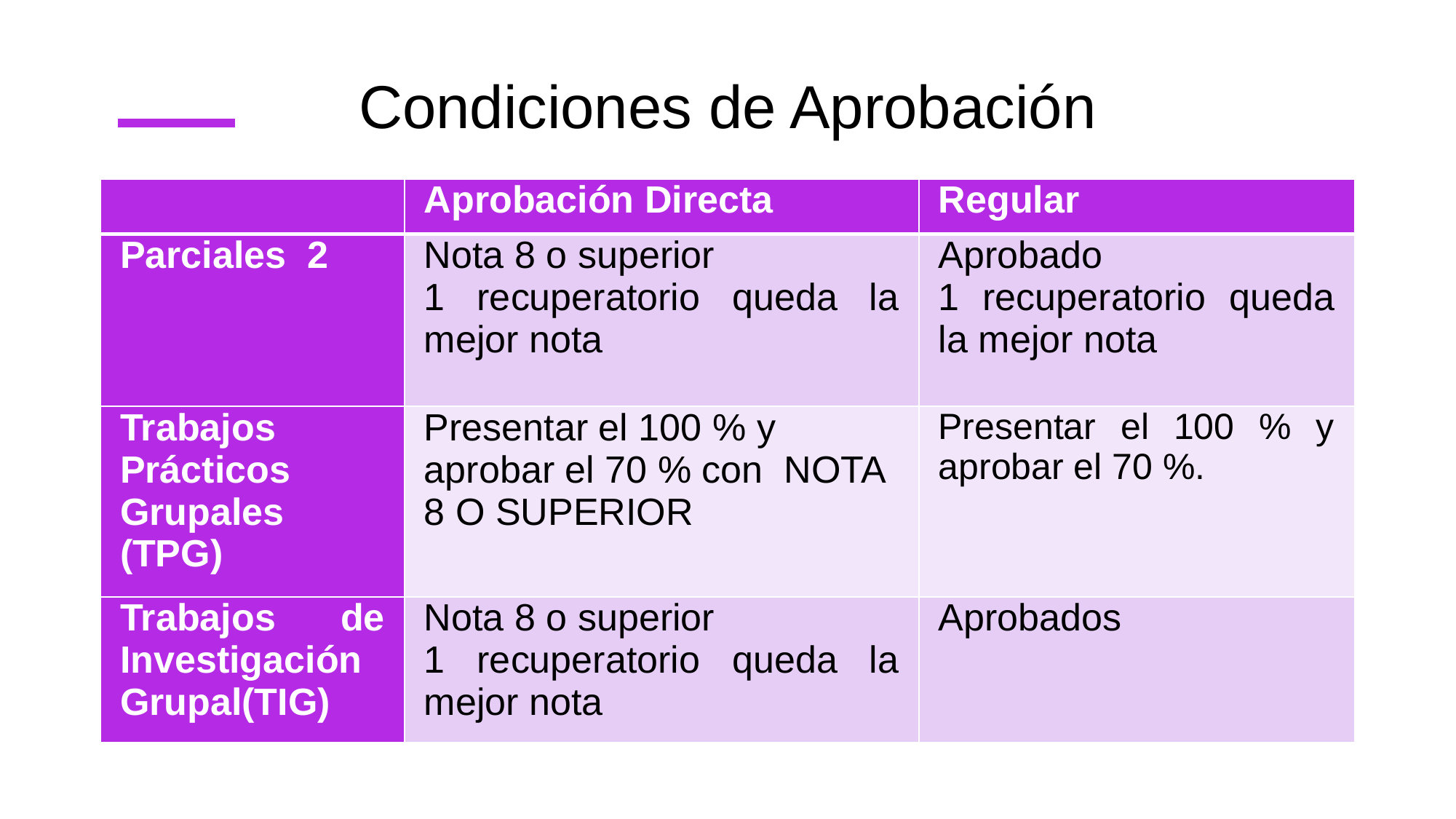

# Condiciones de Aprobación
|  | Aprobación Directa | Regular |
| --- | --- | --- |
| Parciales  2 | Nota 8 o superior 1 recuperatorio queda la mejor nota | Aprobado 1 recuperatorio queda la mejor nota |
| Trabajos Prácticos Grupales (TPG) | Presentar el 100 % y aprobar el 70 % con NOTA 8 O SUPERIOR | Presentar el 100 % y aprobar el 70 %. |
| Trabajos de Investigación Grupal(TIG) | Nota 8 o superior 1 recuperatorio queda la mejor nota | Aprobados |